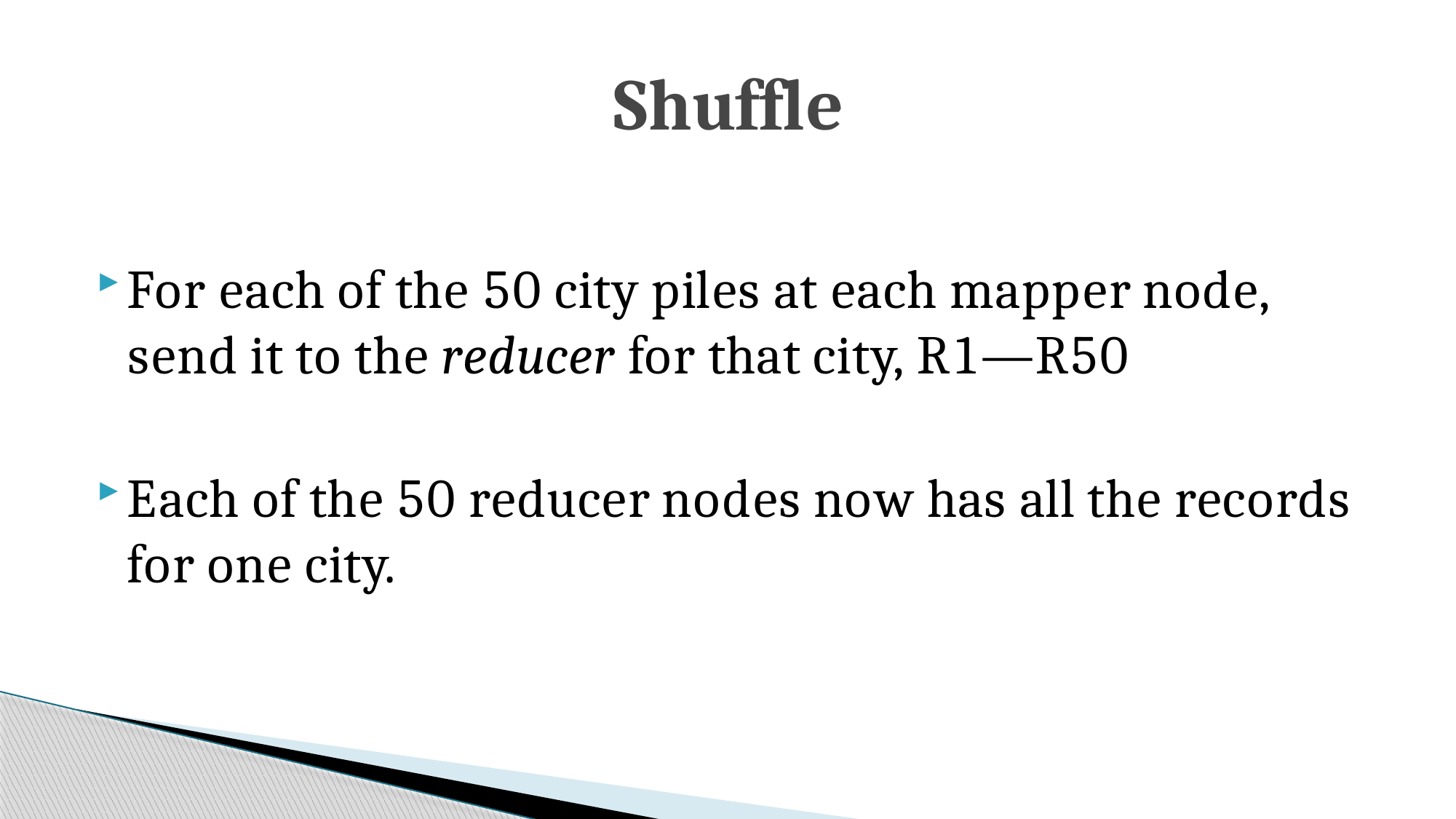

# Shuffle

For each of the 50 city piles at each mapper node, send it to the reducer for that city, R1—R50

Each of the 50 reducer nodes now has all the records for one city.